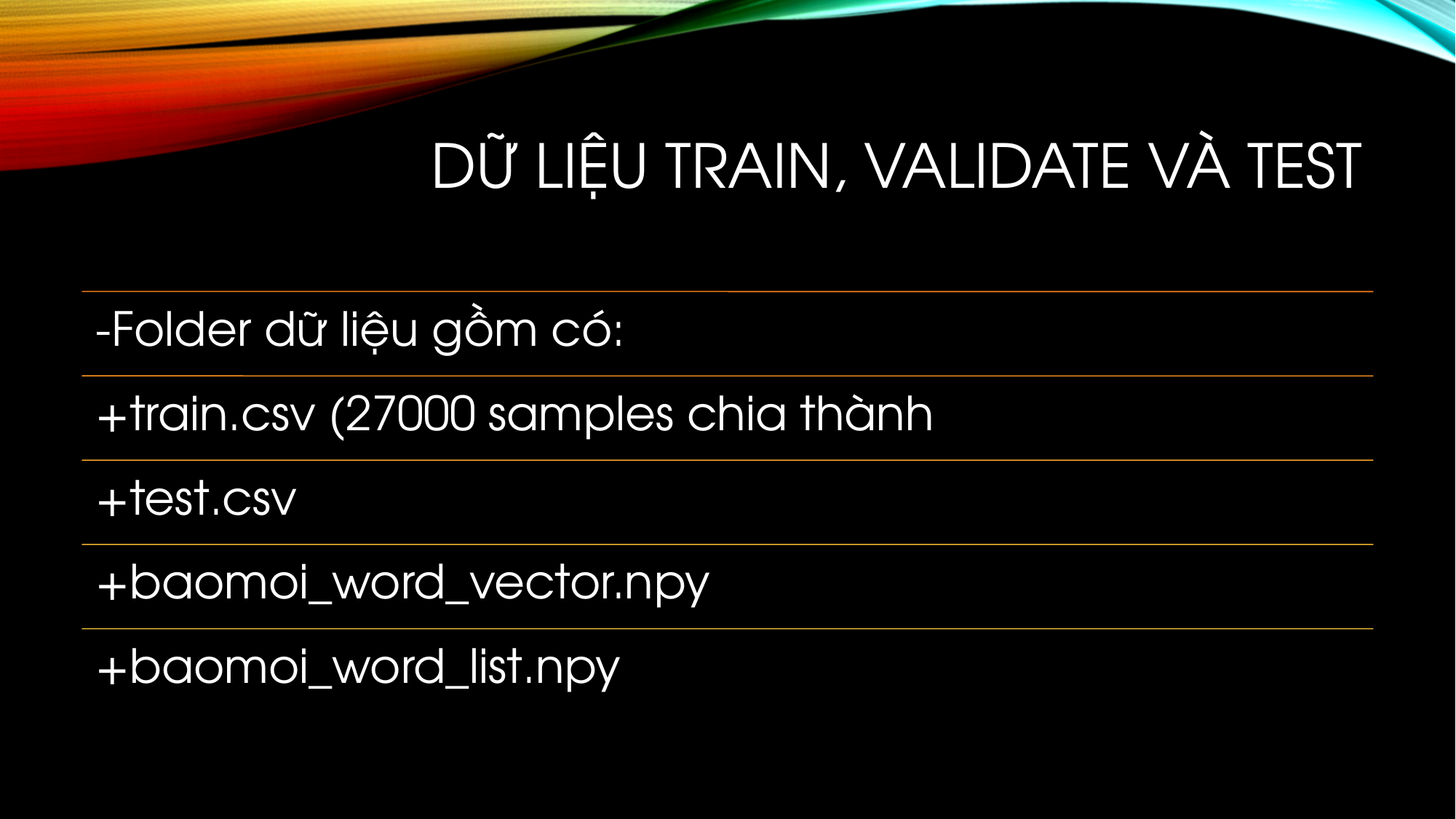

# DỮ LIỆU TRAIN, VALIDATE VÀ TEST
-Folder dữ liệu gồm có:
+train.csv (27000 samples chia thành
+test.csv
+baomoi_word_vector.npy
+baomoi_word_list.npy